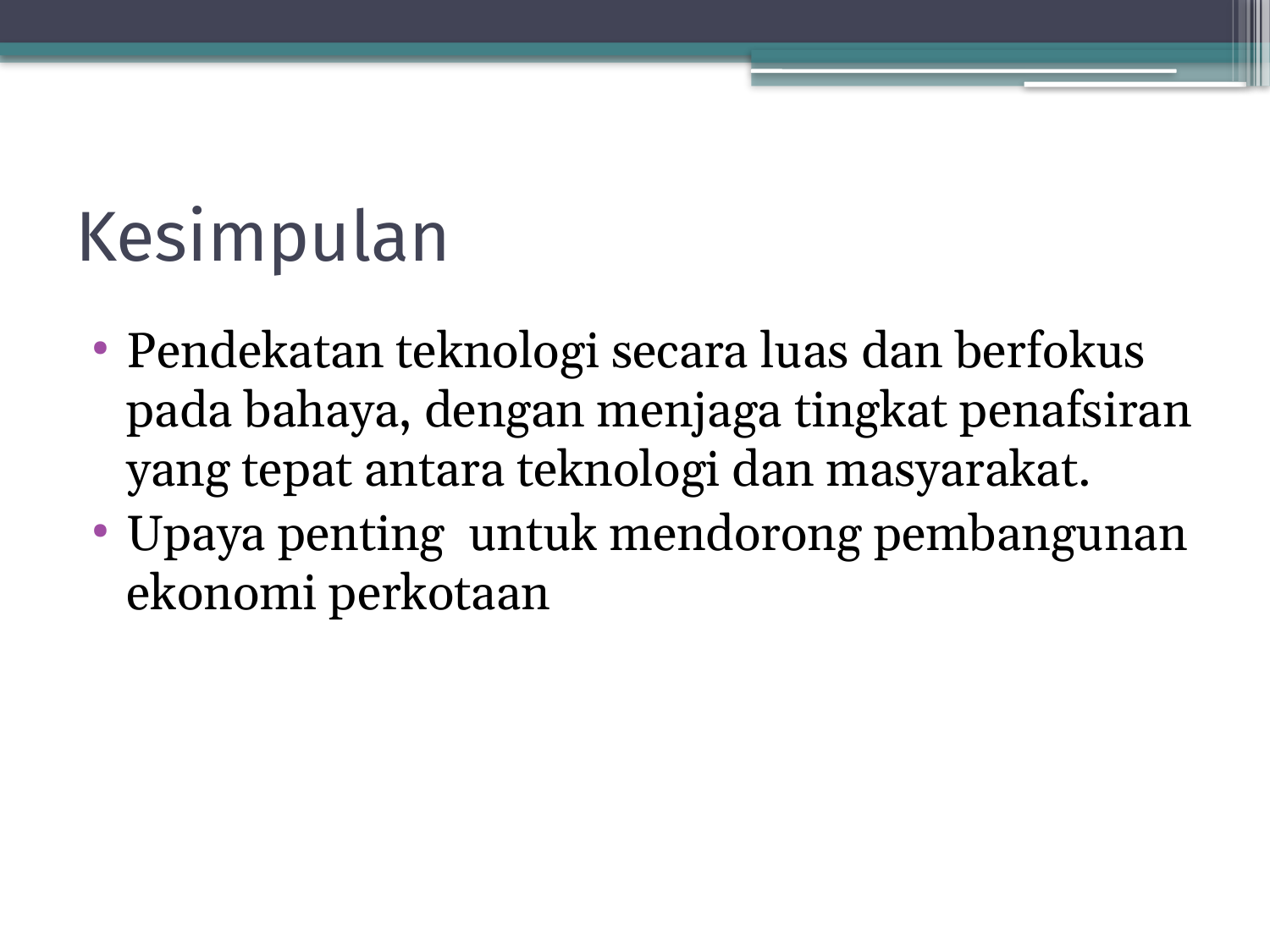

# Kesimpulan
Pendekatan teknologi secara luas dan berfokus pada bahaya, dengan menjaga tingkat penafsiran yang tepat antara teknologi dan masyarakat.
Upaya penting  untuk mendorong pembangunan ekonomi perkotaan